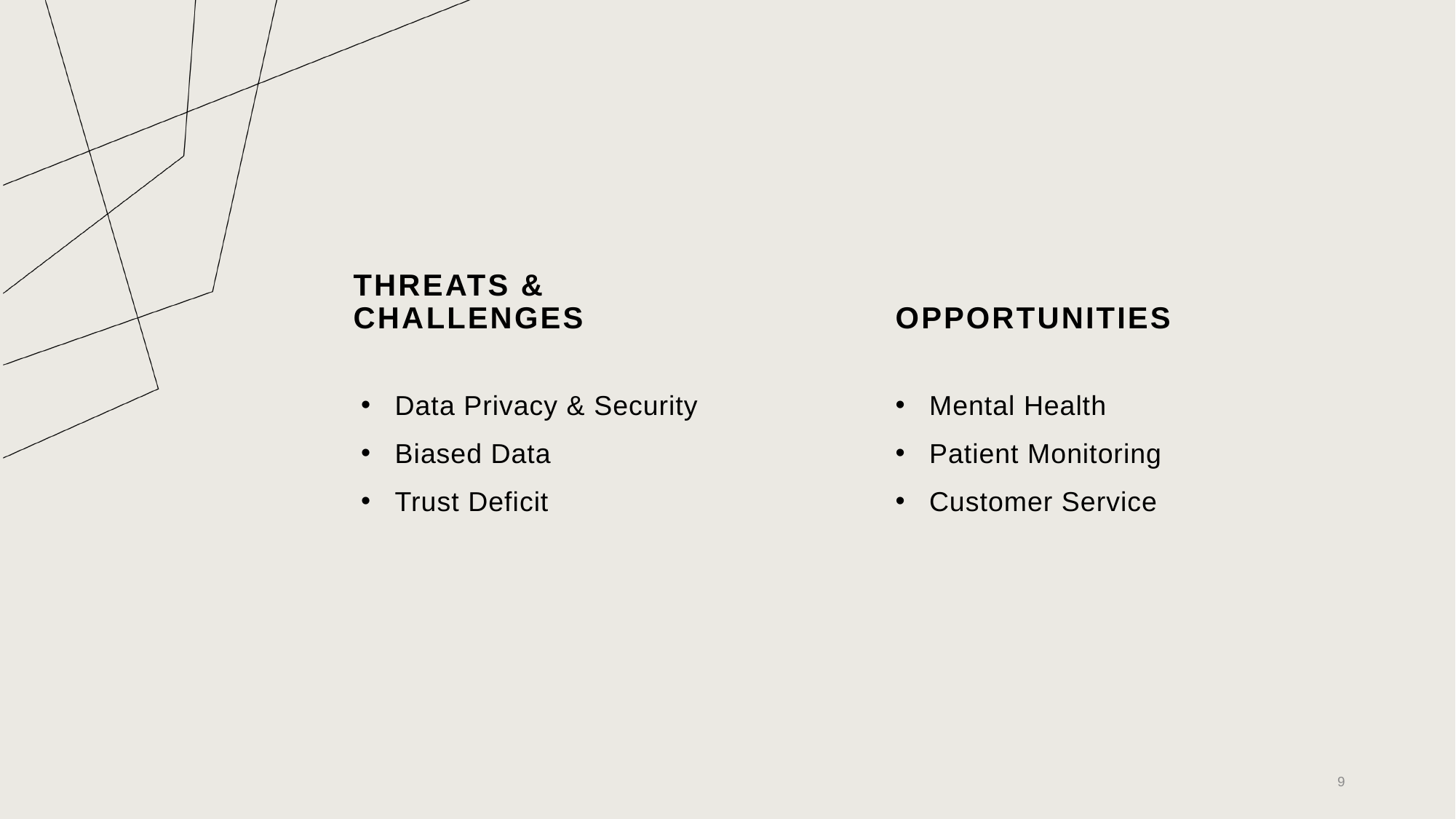

THREATS & CHALLENGES
# opportunities
Mental Health
Patient Monitoring
Customer Service
Data Privacy & Security
Biased Data
Trust Deficit

9